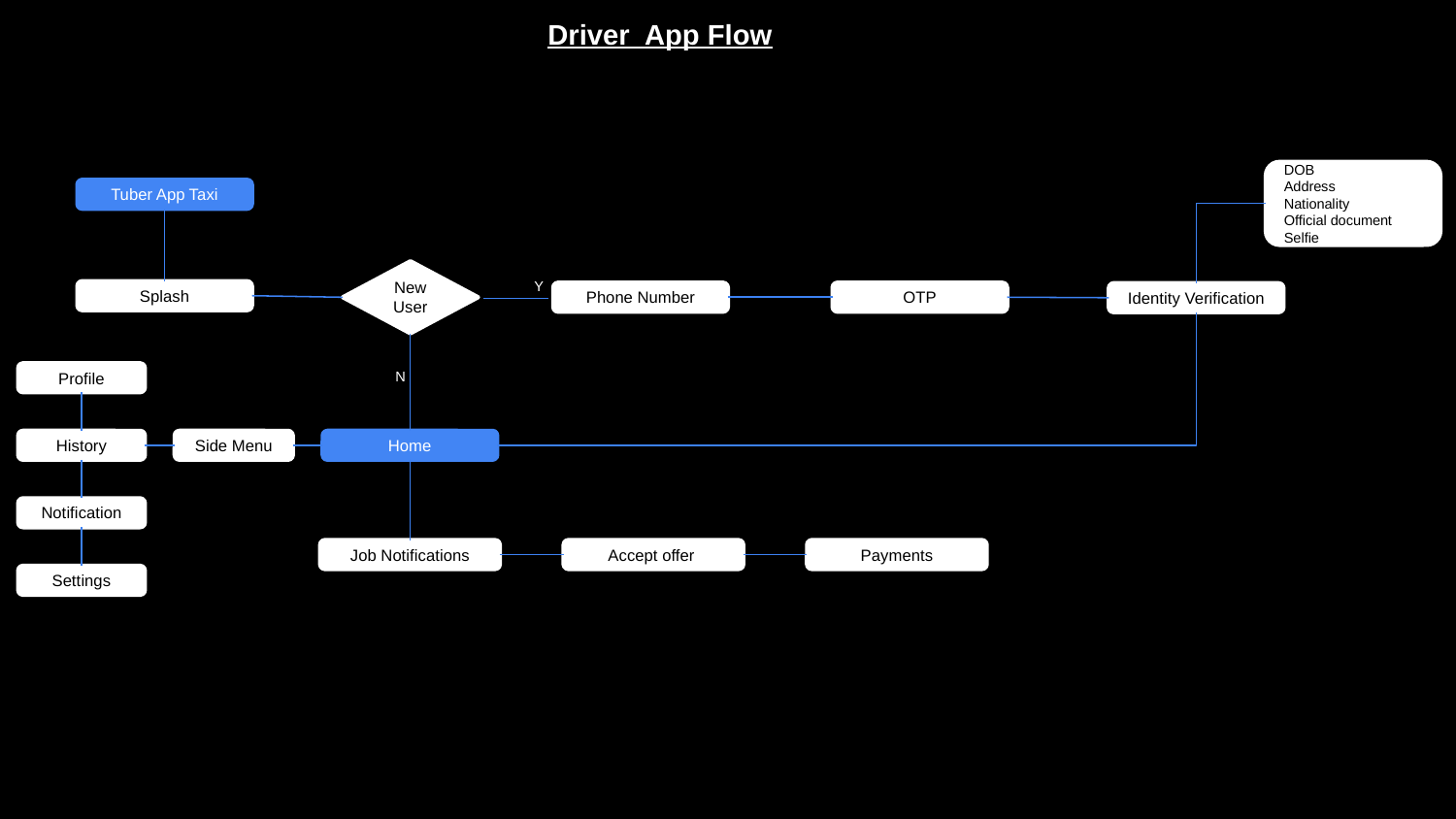

Driver  App Flow
First & Last name
DOB
Address
Nationality
Official document
Selfie

Tuber App Taxi
New User
Y
Splash
Phone Number
OTP
Identity Verification
N
Profile
History
Side Menu
Home
Notification
Job Notifications
Accept offer
Payments
Settings